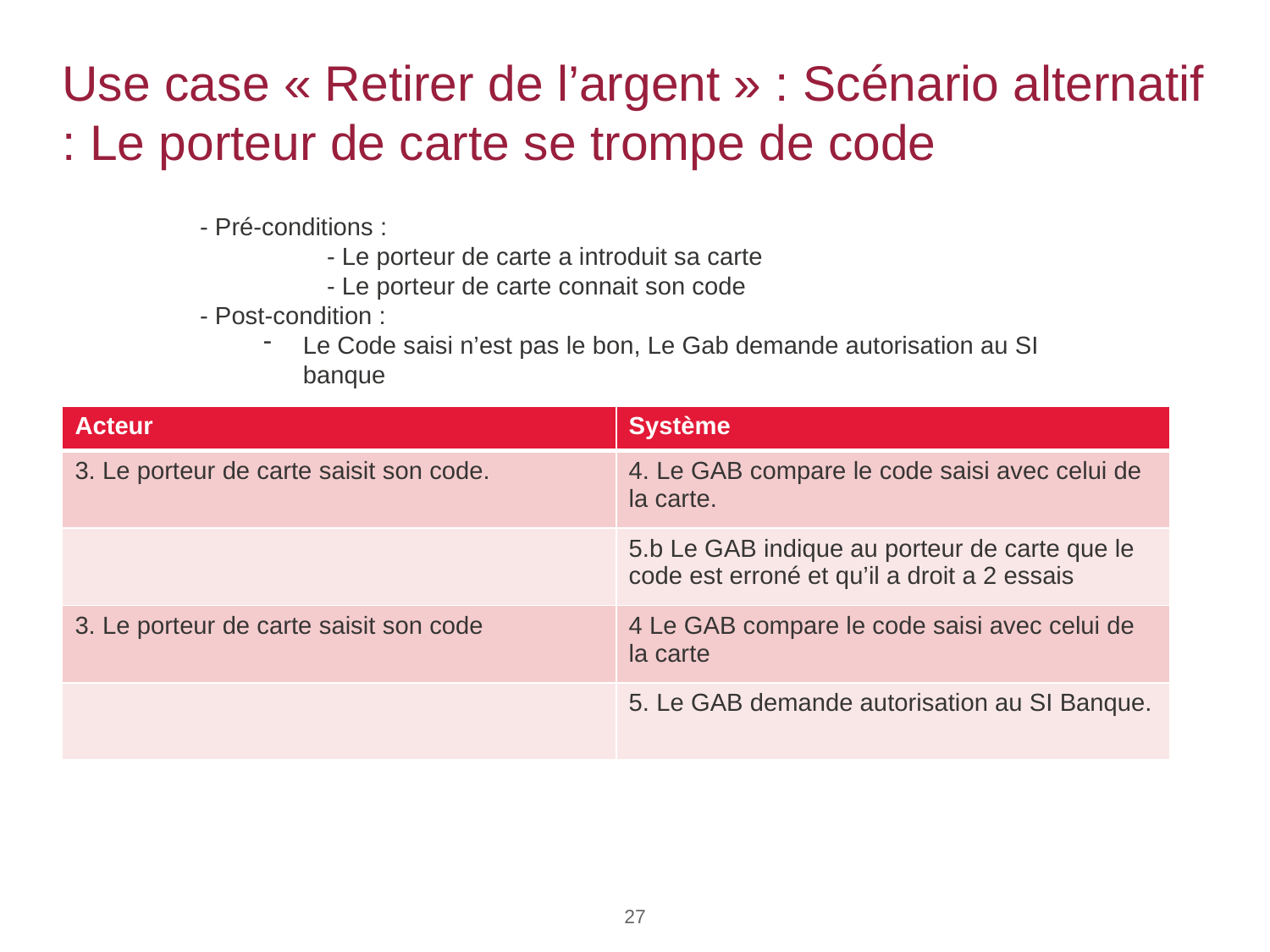

# Use case « Retirer de l’argent » : Scénario alternatif : Le porteur de carte se trompe de code
- Pré-conditions :
	- Le porteur de carte a introduit sa carte
	- Le porteur de carte connait son code
- Post-condition :
Le Code saisi n’est pas le bon, Le Gab demande autorisation au SI banque

| Acteur | Système |
| --- | --- |
| 3. Le porteur de carte saisit son code. | 4. Le GAB compare le code saisi avec celui de la carte. |
|  | 5.b Le GAB indique au porteur de carte que le code est erroné et qu’il a droit a 2 essais |
| 3. Le porteur de carte saisit son code | 4 Le GAB compare le code saisi avec celui de la carte |
|  | 5. Le GAB demande autorisation au SI Banque. |
27